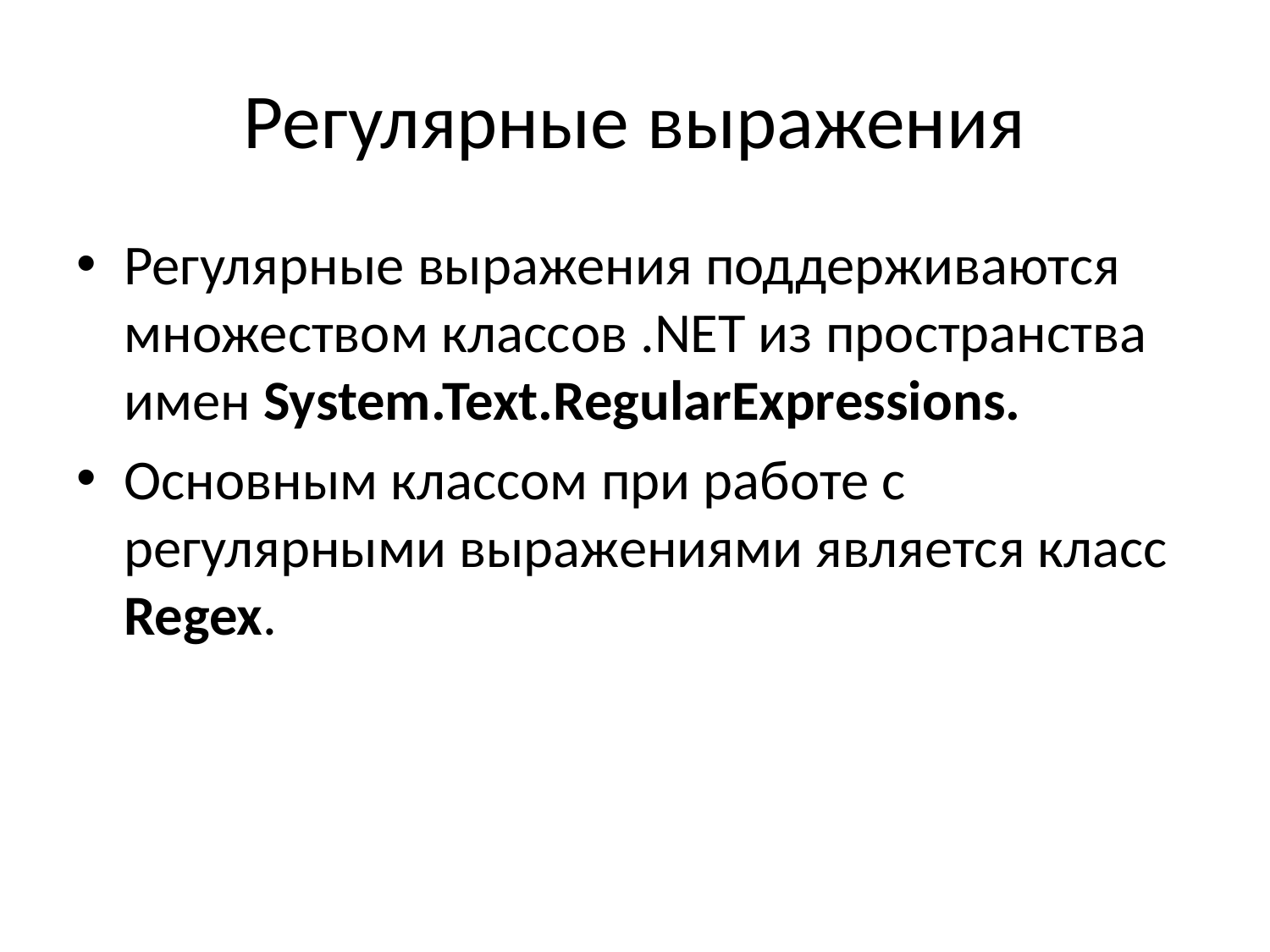

# Регулярные выражения
Регулярные выражения поддерживаются множеством классов .NET из пространства имен System.Text.RegularExpressions.
Основным классом при работе с регулярными выражениями является класс Regex.